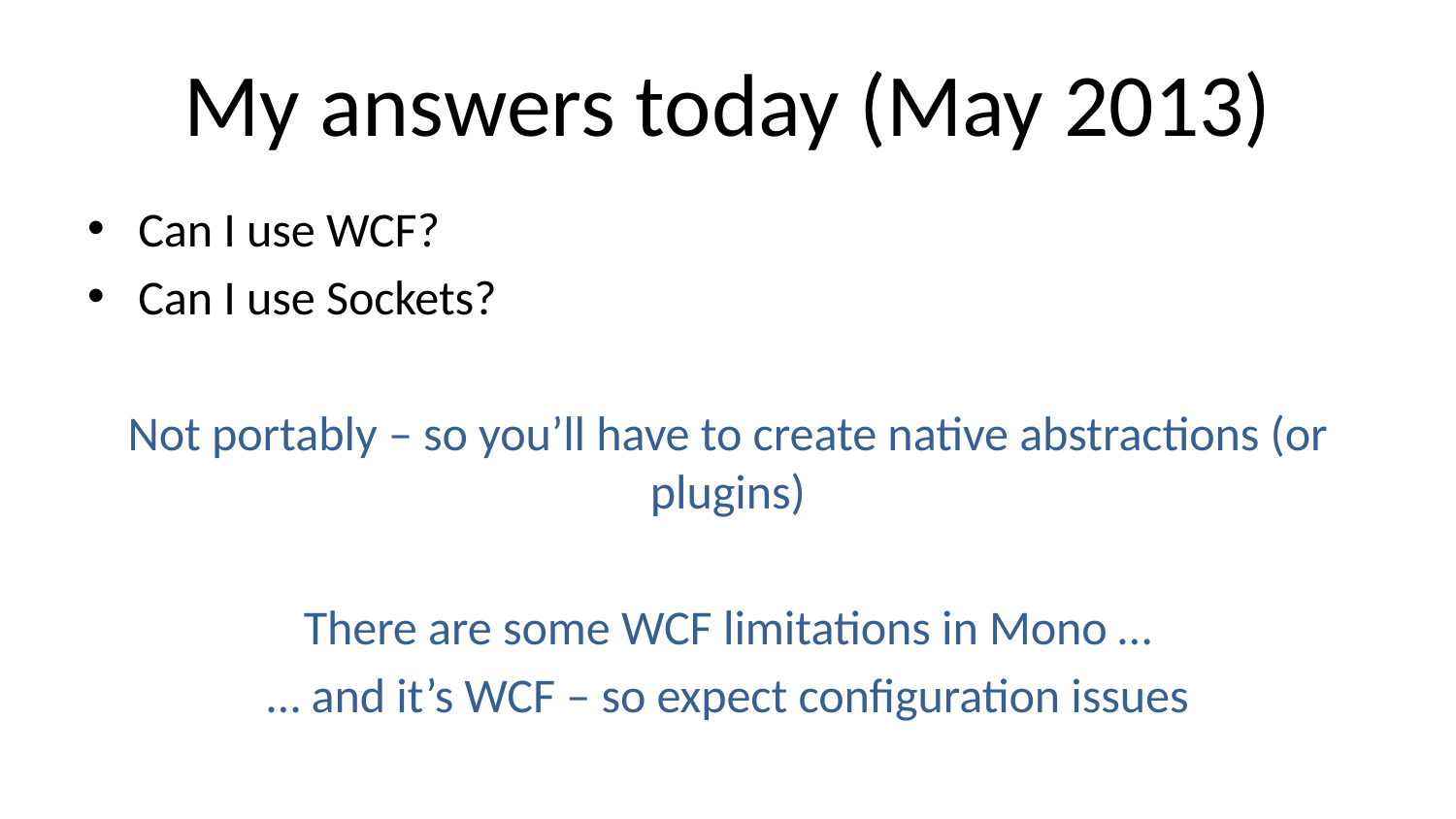

# My answers today (May 2013)
Can I use WCF?
Can I use Sockets?

Not portably – so you’ll have to create native abstractions (or plugins)

There are some WCF limitations in Mono …
… and it’s WCF – so expect configuration issues